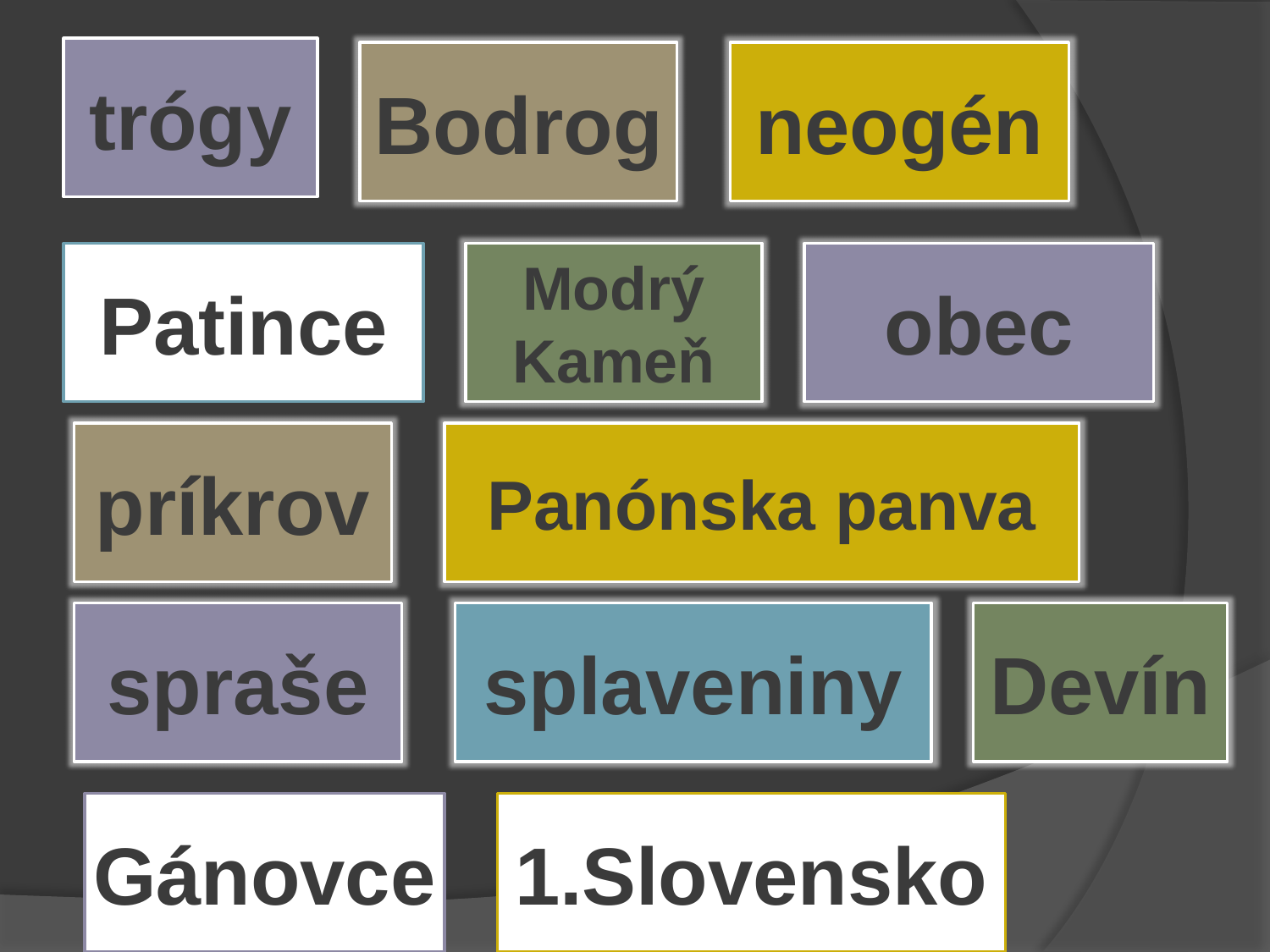

# trógy
Bodrog
neogén

Patince
Modrý Kameň
obec
príkrov
Panónska panva
spraše
splaveniny
Devín
Gánovce
1.Slovensko